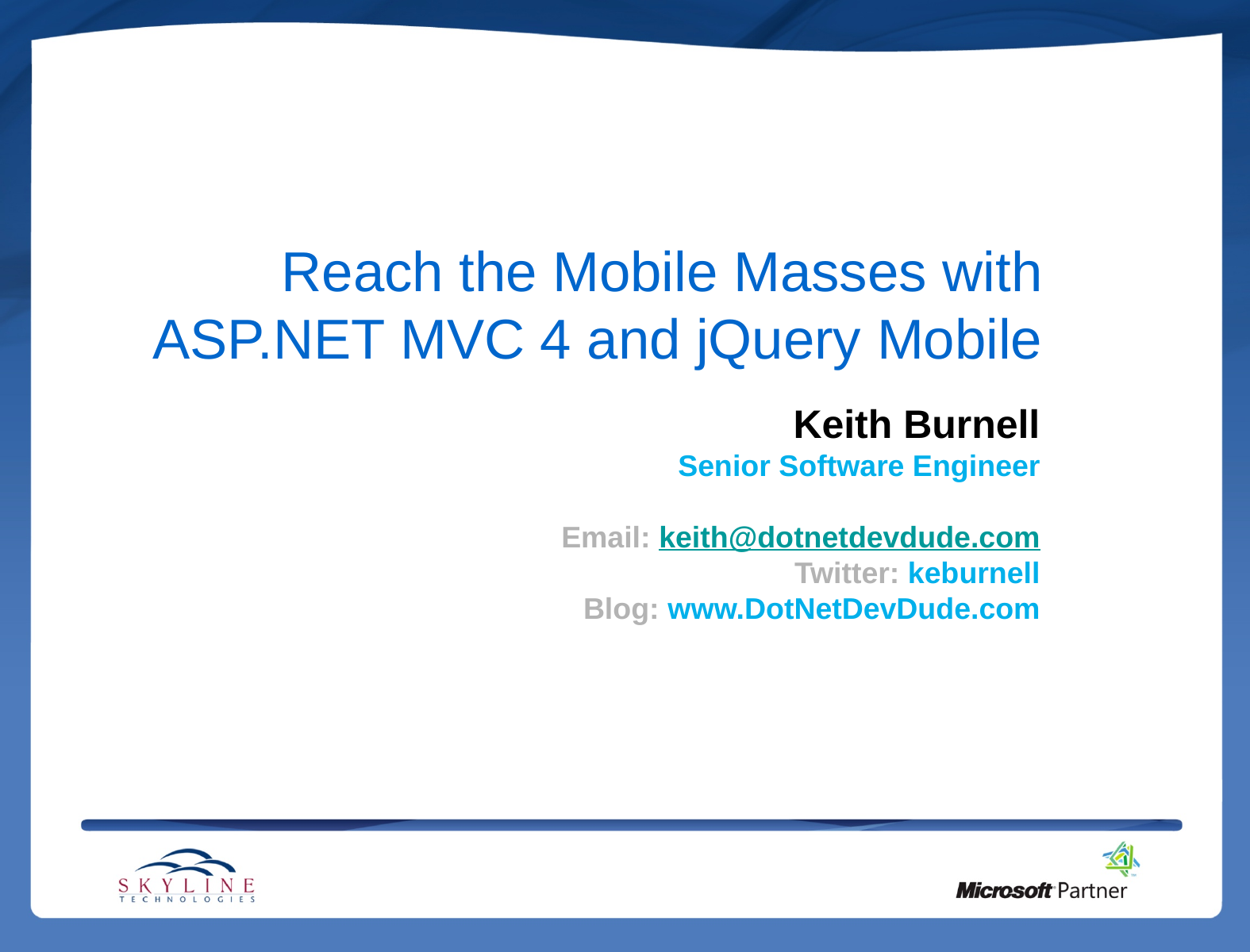

Reach the Mobile Masses with ASP.NET MVC 4 and jQuery Mobile
Keith Burnell
Senior Software Engineer

Email: keith@dotnetdevdude.com
Twitter: keburnell
Blog: www.DotNetDevDude.com